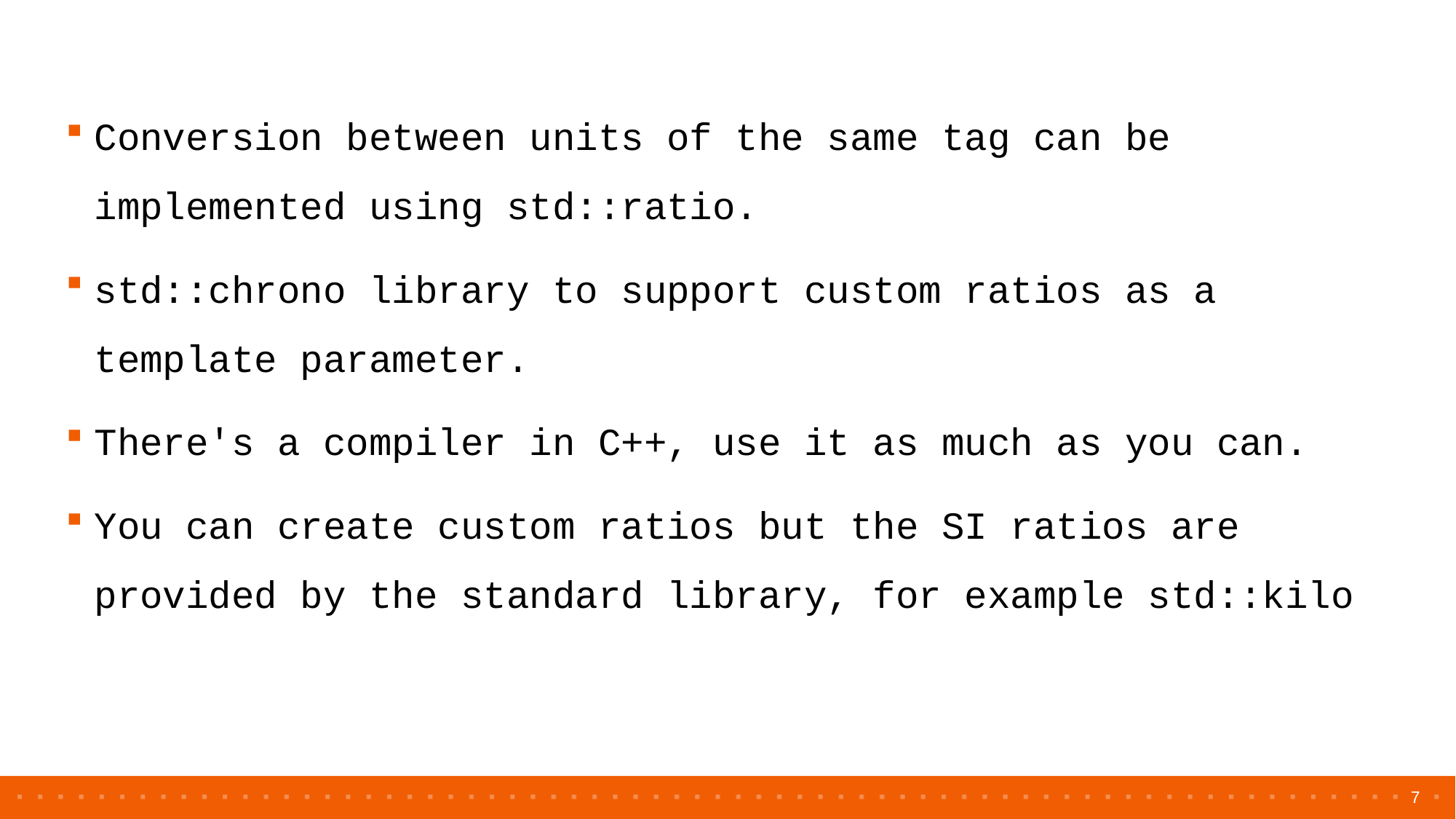

Conversion between units of the same tag can be implemented using std::ratio.
std::chrono library to support custom ratios as a template parameter.
There's a compiler in C++, use it as much as you can.
You can create custom ratios but the SI ratios are provided by the standard library, for example std::kilo
7